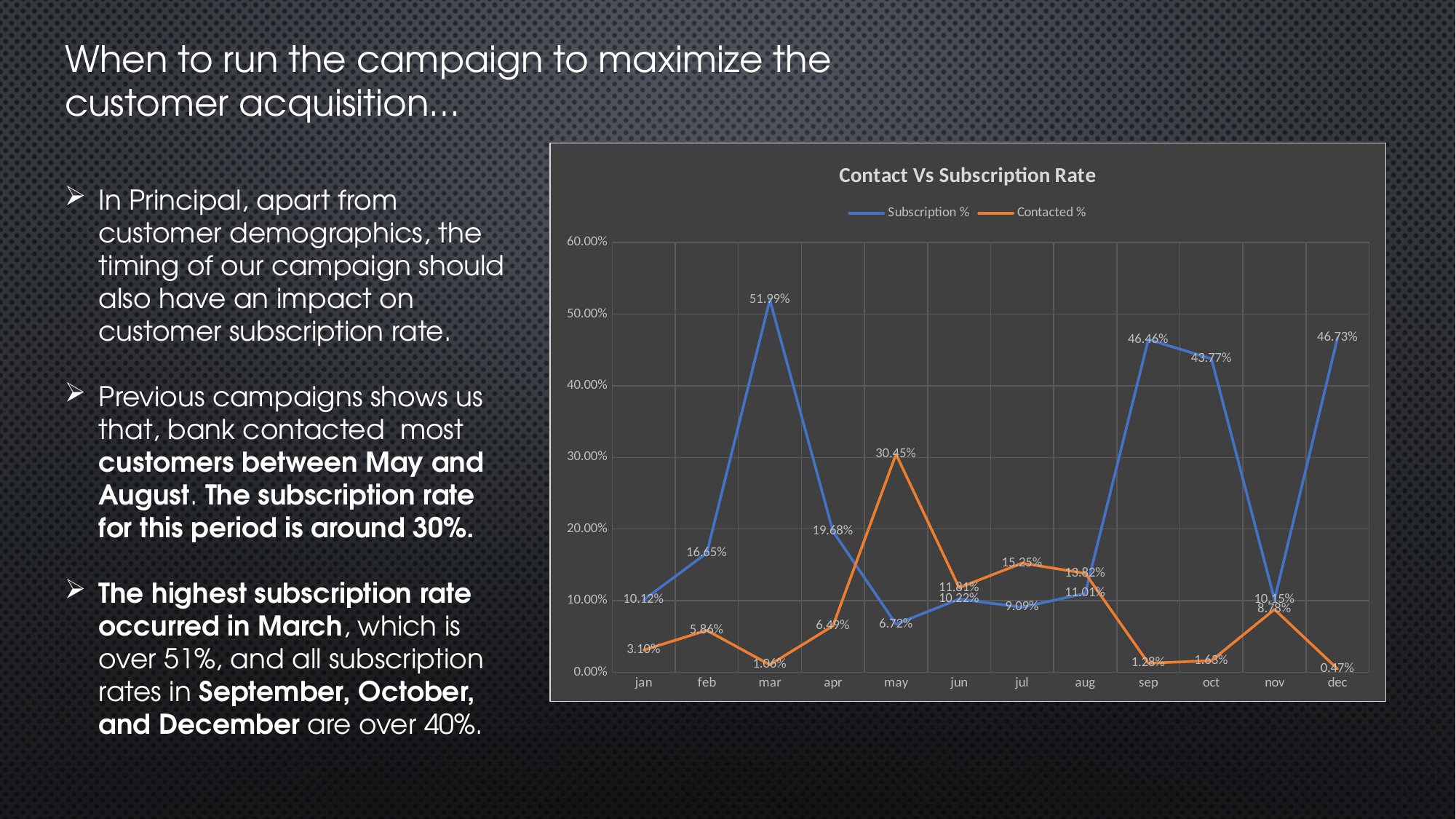

# When to run the campaign to maximize the customer acquisition…

### Chart: Contact Vs Subscription Rate

| Category | Subscription % | Contacted % |
|---|---|---|
| jan | 0.10121168923734854 | 0.031032270907522506 |
| feb | 0.1664779161947905 | 0.058591935590896024 |
| mar | 0.519916142557652 | 0.010550529738338015 |
| apr | 0.19679399727148705 | 0.06485147419875693 |
| may | 0.06719453726572715 | 0.3044834221760191 |
| jun | 0.10222804718217562 | 0.11813496715401119 |
| jul | 0.09093546047860769 | 0.15250713321979165 |
| aug | 0.11013286377461182 | 0.13817433810355886 |
| sep | 0.46459412780656306 | 0.012806617858485766 |
| oct | 0.43766937669376693 | 0.01632346110459844 |
| nov | 0.10151133501259446 | 0.08781048859790759 |
| dec | 0.4672897196261682 | 0.00473336135011391 |
In Principal, apart from customer demographics, the timing of our campaign should also have an impact on customer subscription rate.

Previous campaigns shows us that, bank contacted  most customers between May and August. The subscription rate for this period is around 30%.

The highest subscription rate occurred in March, which is over 51%, and all subscription rates in September, October, and December are over 40%.